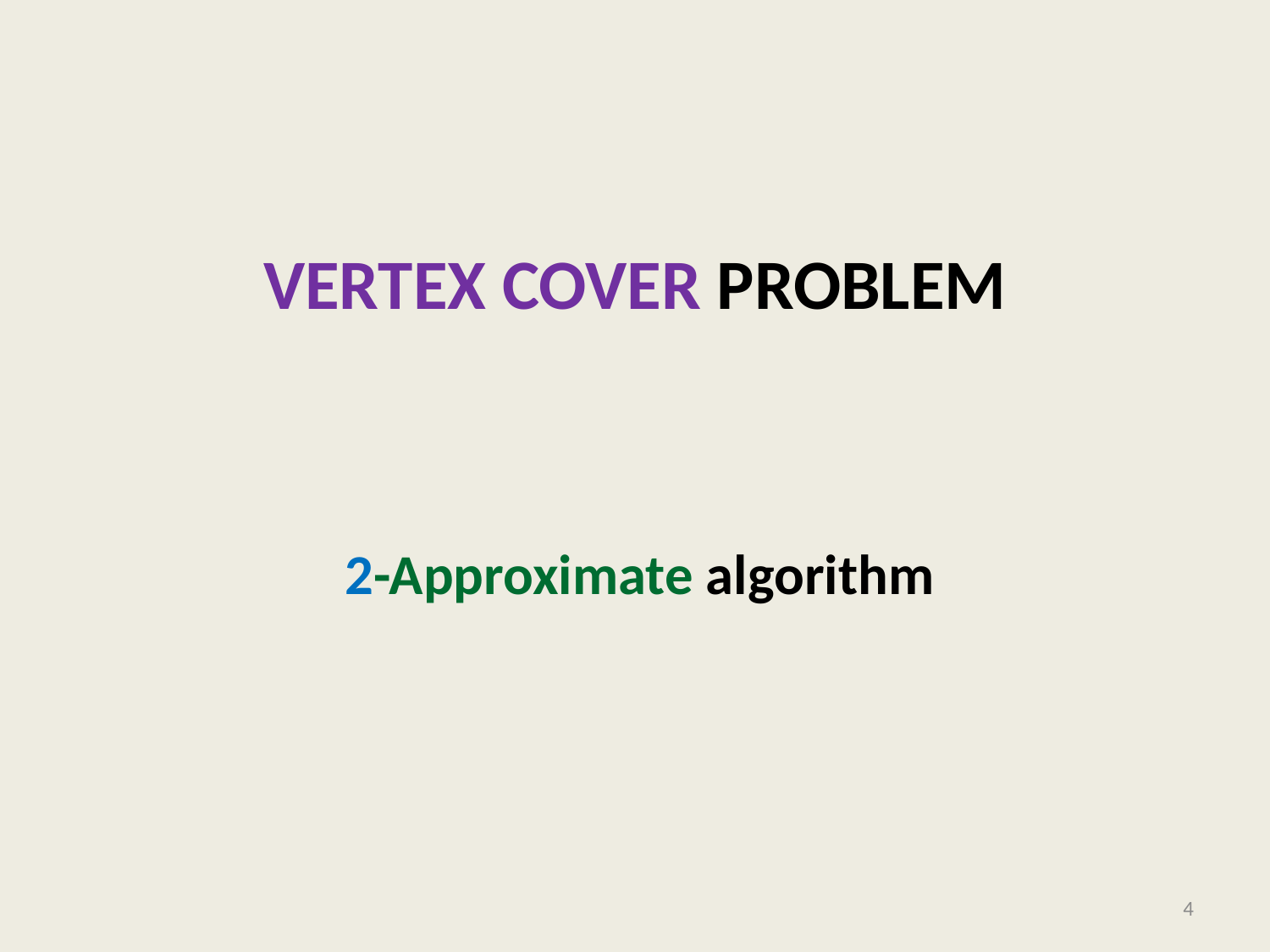

# Vertex Cover Problem
2-Approximate algorithm
4